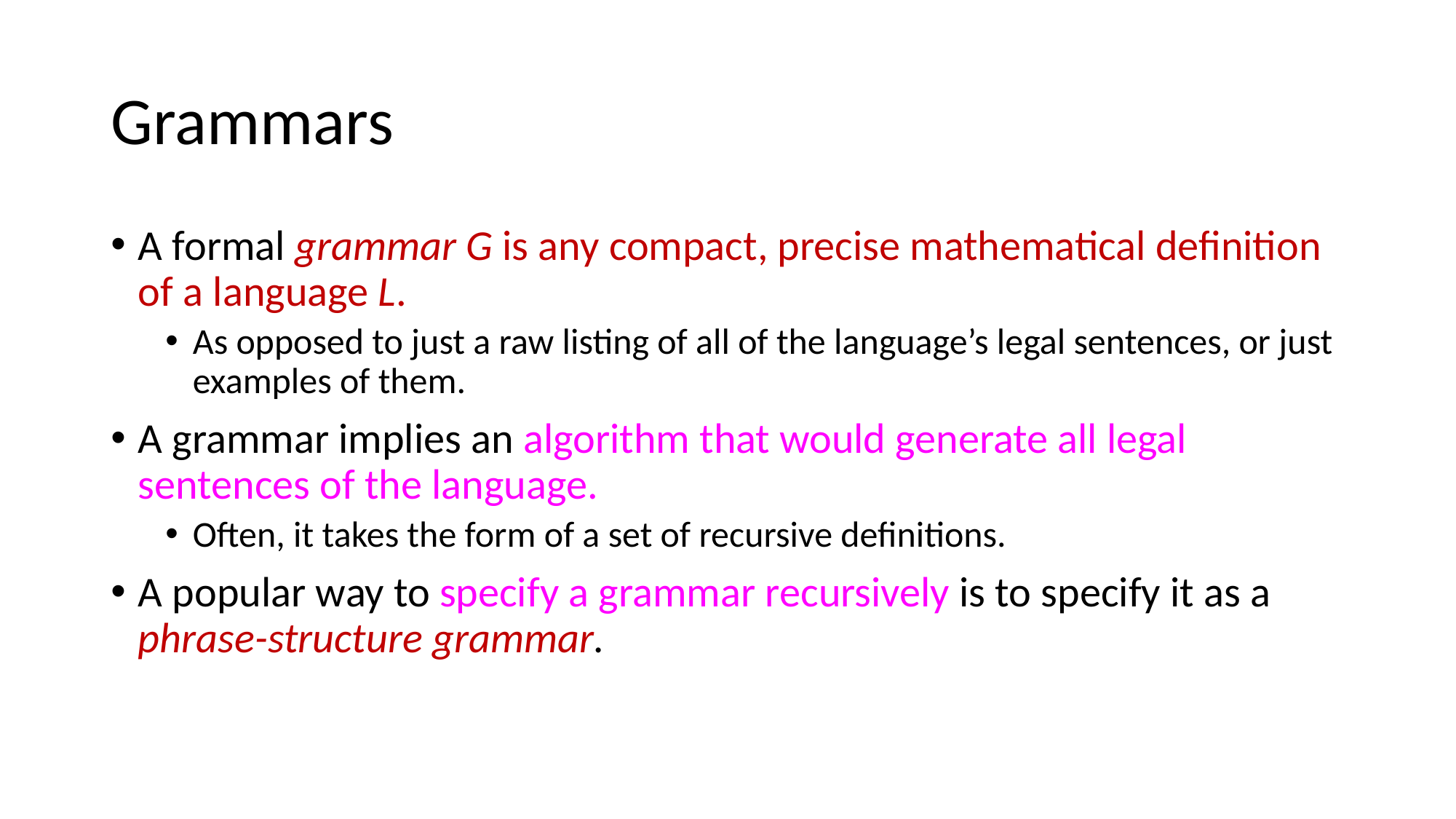

# Grammars
A formal grammar G is any compact, precise mathematical definition of a language L.
As opposed to just a raw listing of all of the language’s legal sentences, or just examples of them.
A grammar implies an algorithm that would generate all legal sentences of the language.
Often, it takes the form of a set of recursive definitions.
A popular way to specify a grammar recursively is to specify it as a phrase-structure grammar.